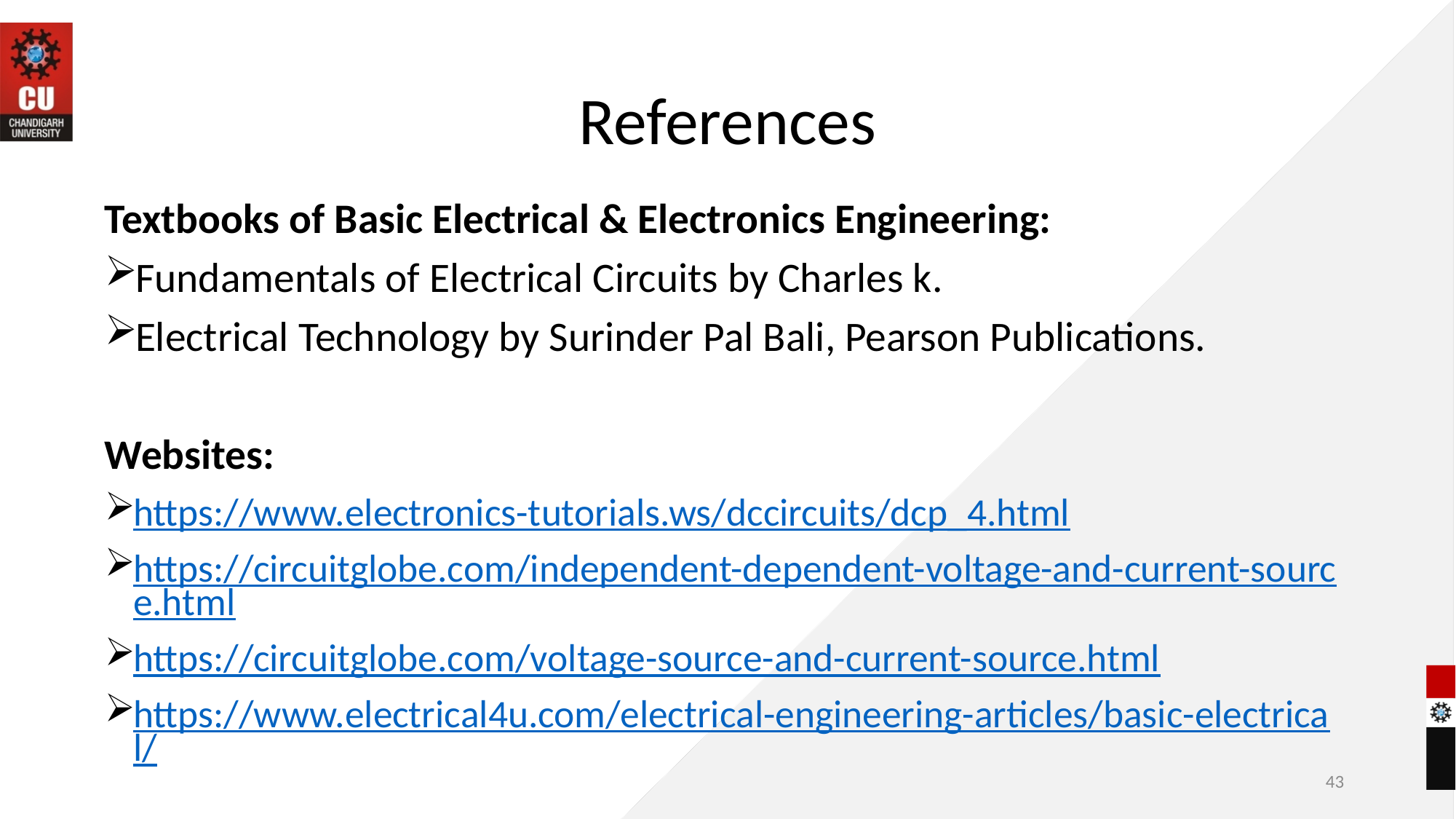

# References
Textbooks of Basic Electrical & Electronics Engineering:
Fundamentals of Electrical Circuits by Charles k.
Electrical Technology by Surinder Pal Bali, Pearson Publications.

Websites:
https://www.electronics-tutorials.ws/dccircuits/dcp_4.html
https://circuitglobe.com/independent-dependent-voltage-and-current-source.html
https://circuitglobe.com/voltage-source-and-current-source.html
https://www.electrical4u.com/electrical-engineering-articles/basic-electrical/
43